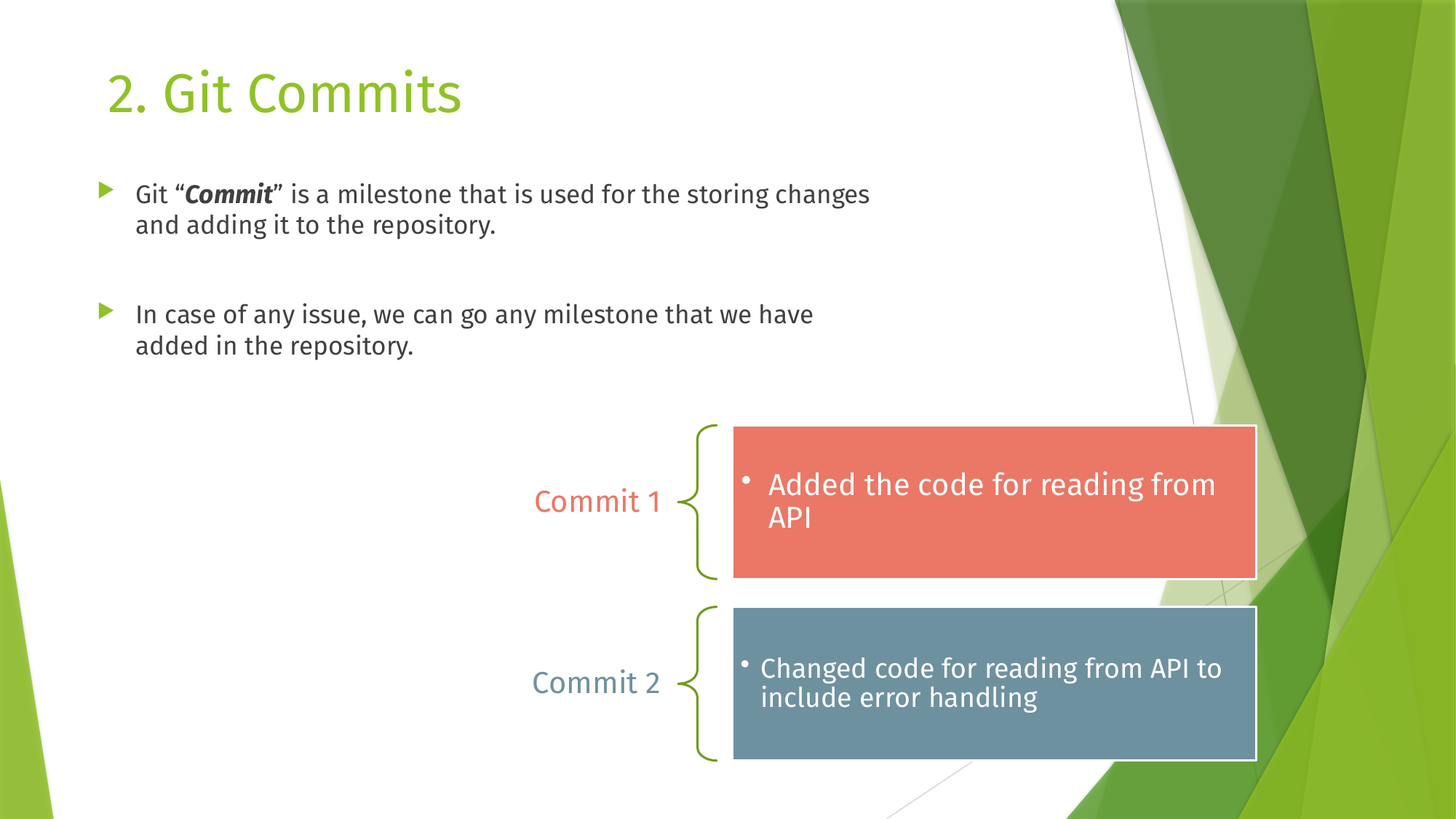

# 2. Git Commits
Git “Commit” is a milestone that is used for the storing changes and adding it to the repository.

In case of any issue, we can go any milestone that we have added in the repository.

Commit 1
Added the code for reading from API
Commit 2
Changed code for reading from API to include error handling